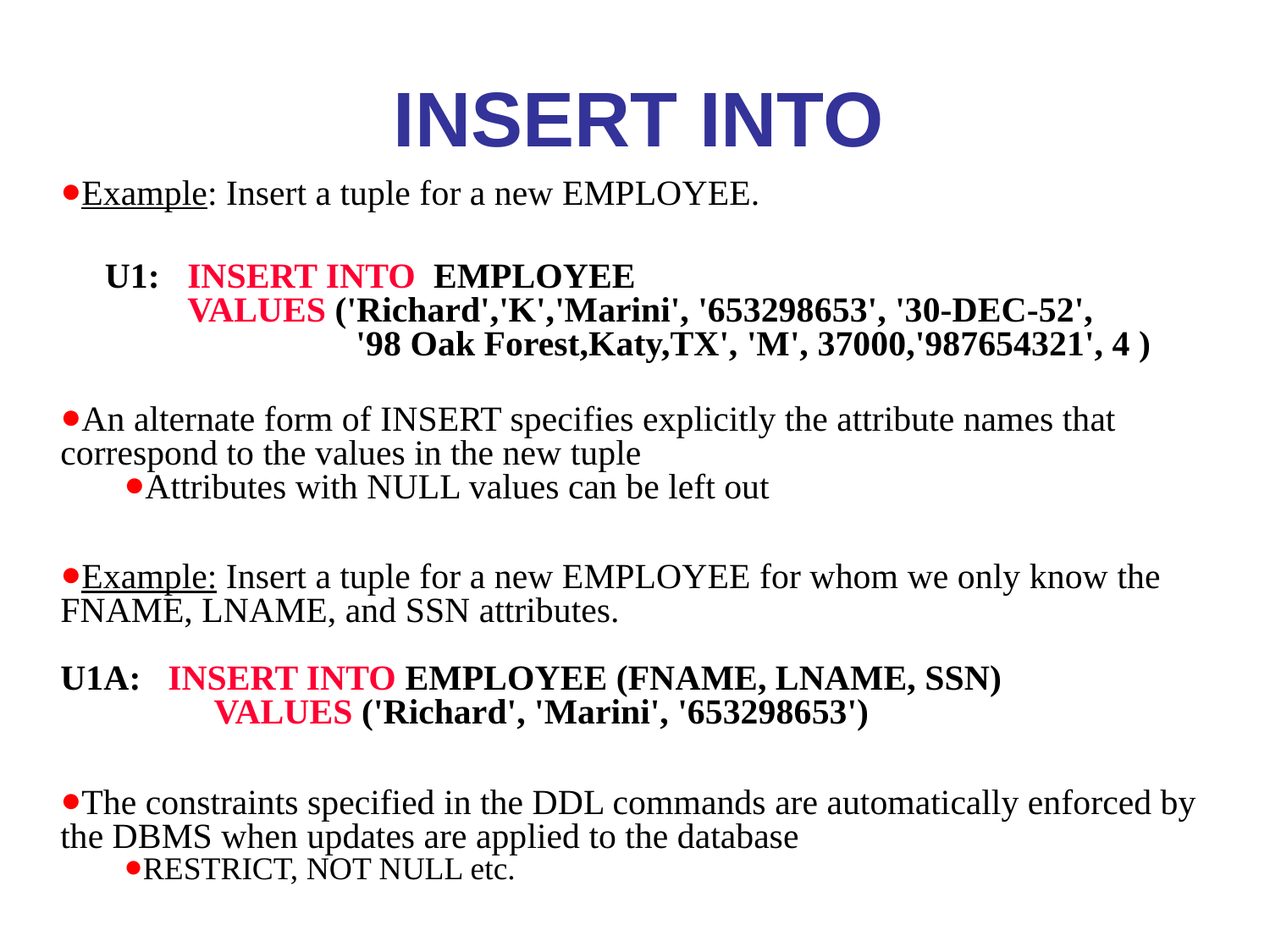

# INSERT INTO
Example: Insert a tuple for a new EMPLOYEE.
     U1:	INSERT INTO  EMPLOYEE
	VALUES ('Richard','K','Marini', '653298653', '30-DEC-52',
	                   '98 Oak Forest,Katy,TX', 'M', 37000,'987654321', 4 )
An alternate form of INSERT specifies explicitly the attribute names that correspond to the values in the new tuple
Attributes with NULL values can be left out

Example: Insert a tuple for a new EMPLOYEE for whom we only know the FNAME, LNAME, and SSN attributes.
U1A:   INSERT INTO EMPLOYEE (FNAME, LNAME, SSN)
	   VALUES ('Richard', 'Marini', '653298653')

The constraints specified in the DDL commands are automatically enforced by the DBMS when updates are applied to the database
RESTRICT, NOT NULL etc.
*